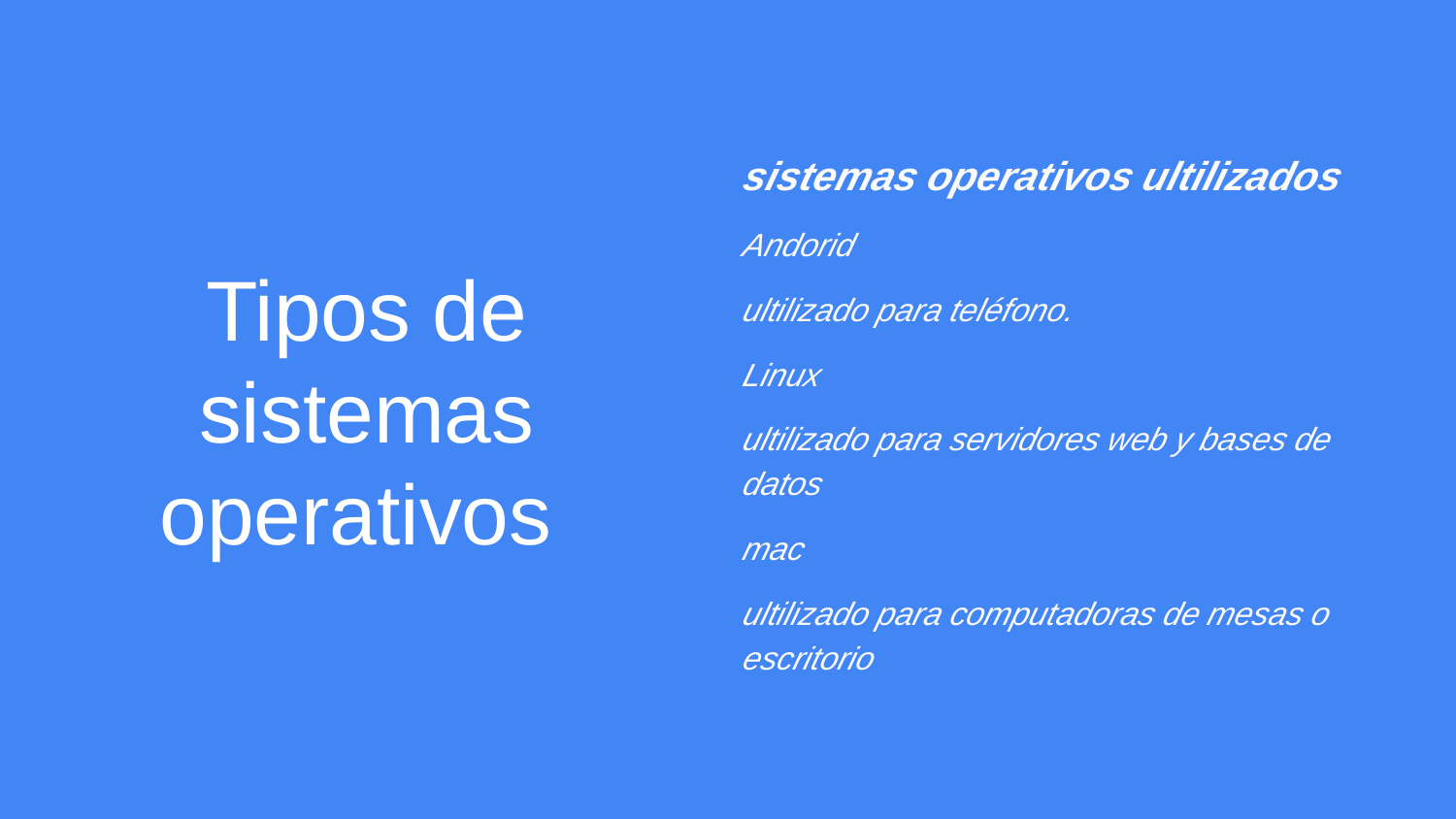

sistemas operativos ultilizados
Andorid
ultilizado para teléfono.
Linux
ultilizado para servidores web y bases de datos
mac
ultilizado para computadoras de mesas o escritorio
# Tipos de sistemas operativos